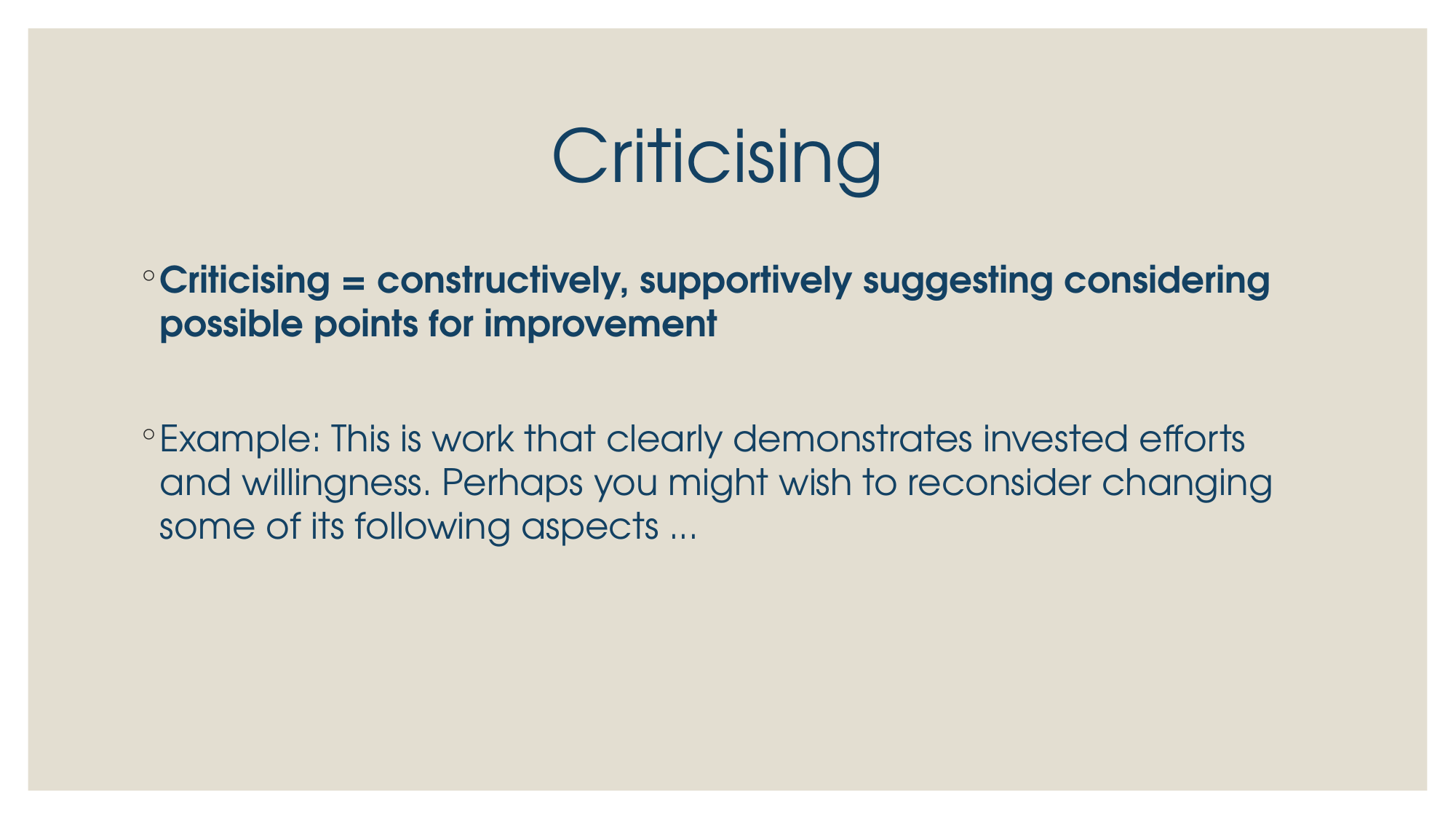

# Criticising
Criticising = constructively, supportively suggesting considering possible points for improvement

Example: This is work that clearly demonstrates invested efforts and willingness. Perhaps you might wish to reconsider changing some of its following aspects ...